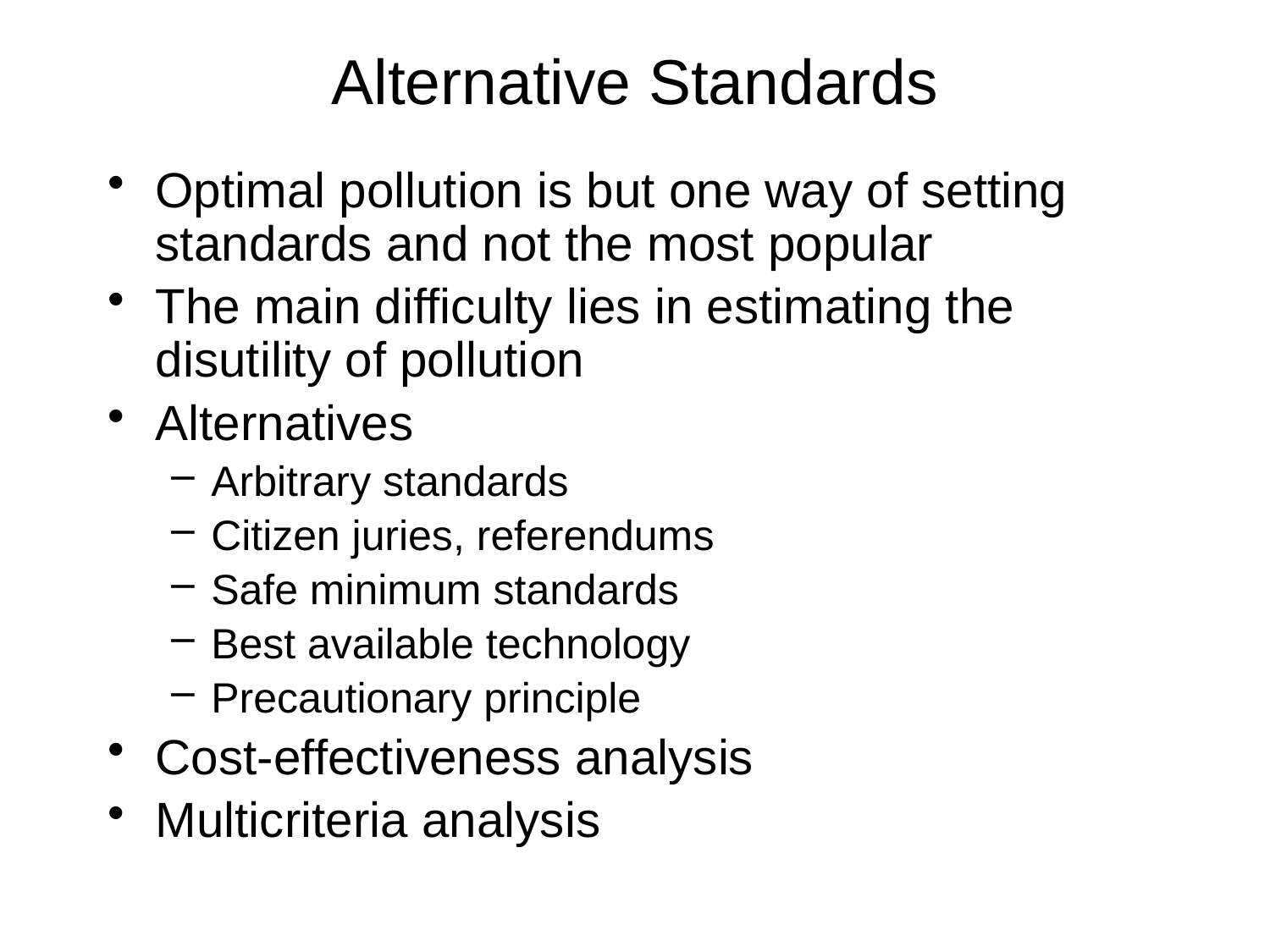

# Alternative Standards
Optimal pollution is but one way of setting standards and not the most popular
The main difficulty lies in estimating the disutility of pollution
Alternatives
Arbitrary standards
Citizen juries, referendums
Safe minimum standards
Best available technology
Precautionary principle
Cost-effectiveness analysis
Multicriteria analysis